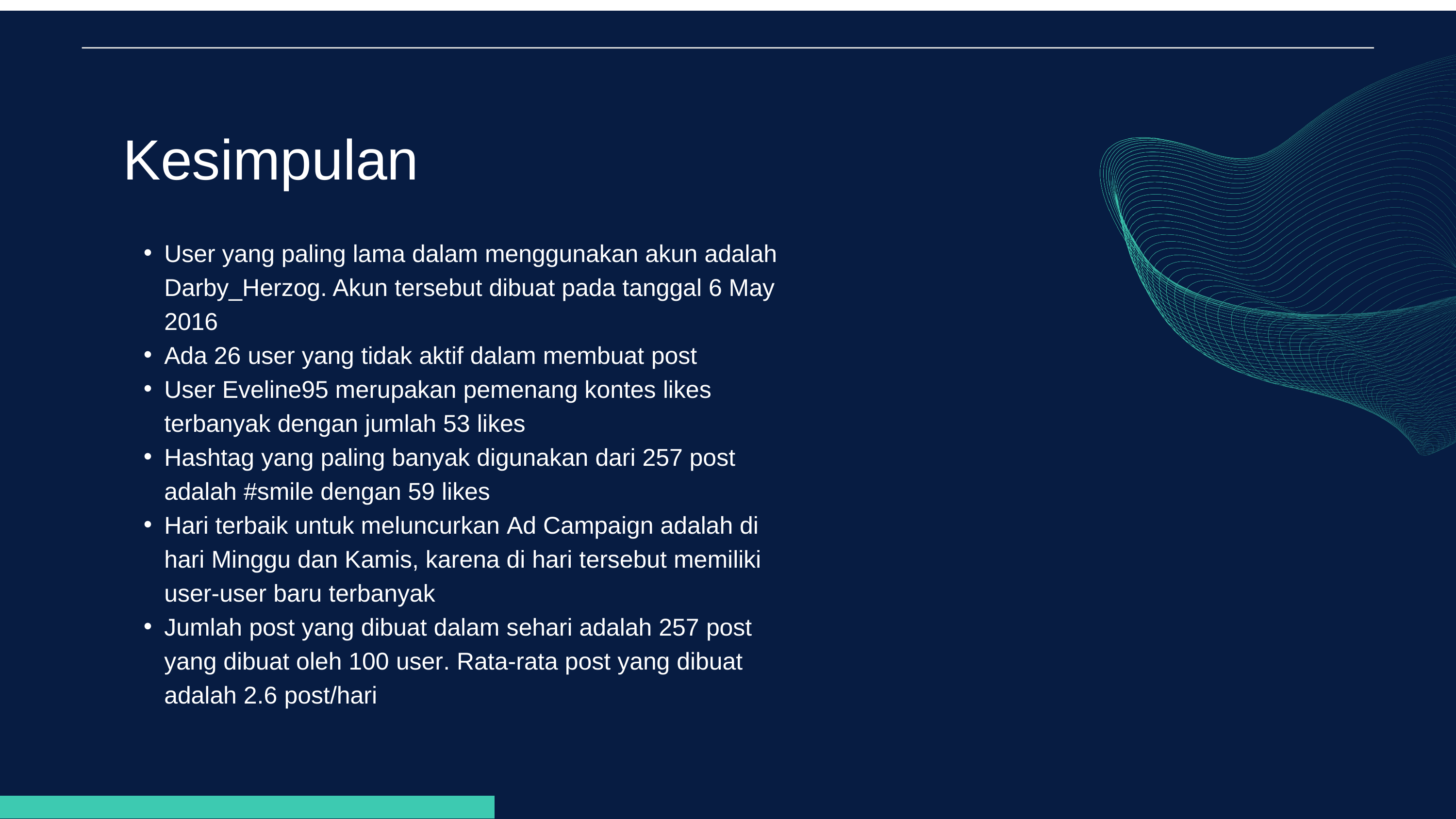

Kesimpulan
User yang paling lama dalam menggunakan akun adalah Darby_Herzog. Akun tersebut dibuat pada tanggal 6 May 2016
Ada 26 user yang tidak aktif dalam membuat post
User Eveline95 merupakan pemenang kontes likes terbanyak dengan jumlah 53 likes
Hashtag yang paling banyak digunakan dari 257 post adalah #smile dengan 59 likes
Hari terbaik untuk meluncurkan Ad Campaign adalah di hari Minggu dan Kamis, karena di hari tersebut memiliki user-user baru terbanyak
Jumlah post yang dibuat dalam sehari adalah 257 post yang dibuat oleh 100 user. Rata-rata post yang dibuat adalah 2.6 post/hari